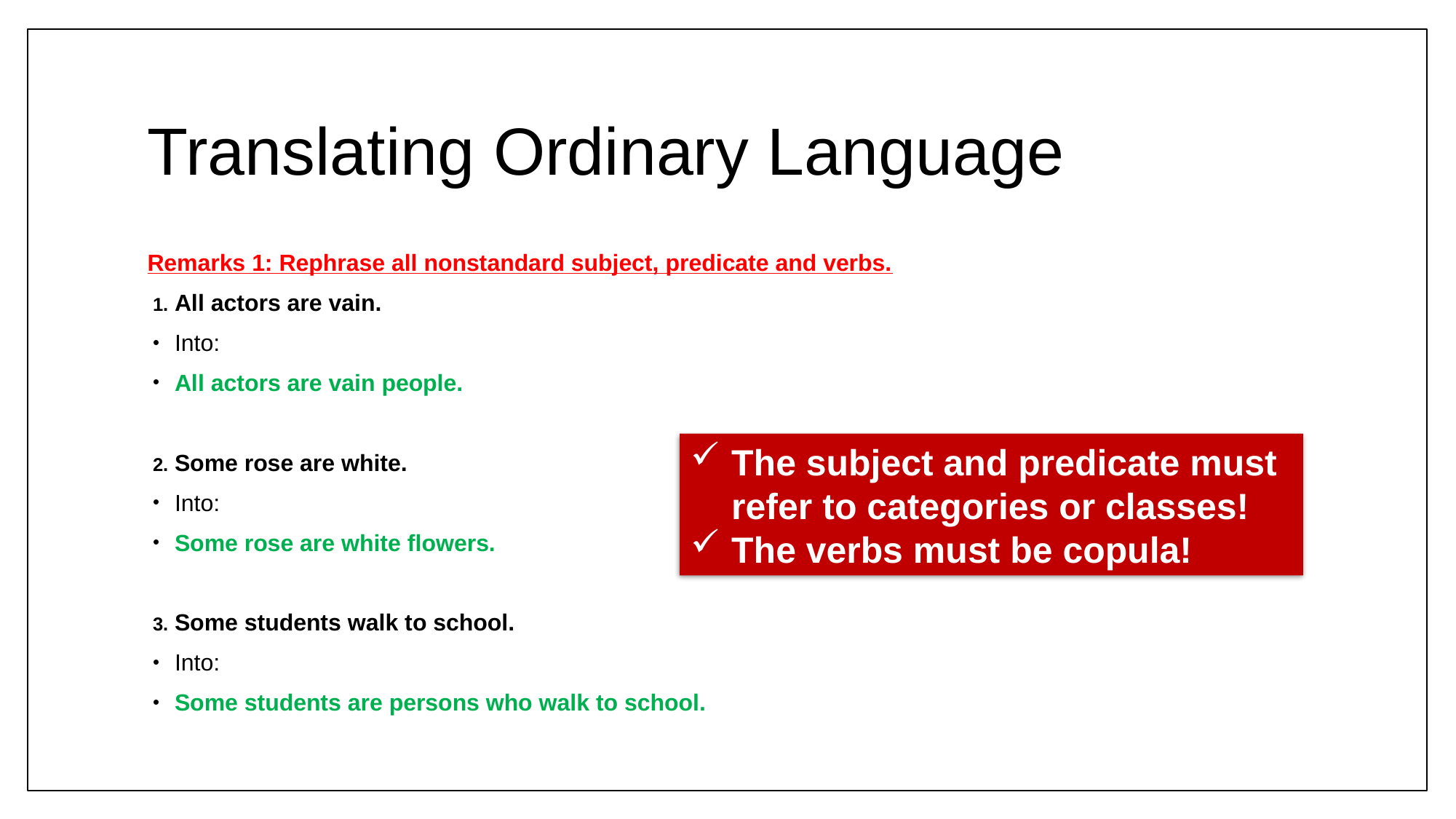

# Translating Ordinary Language
Remarks 1: Rephrase all nonstandard subject, predicate and verbs.
All actors are vain.
Into:
All actors are vain people.

Some rose are white.
Into:
Some rose are white flowers.

Some students walk to school.
Into:
Some students are persons who walk to school.
The subject and predicate must refer to categories or classes!
The verbs must be copula!